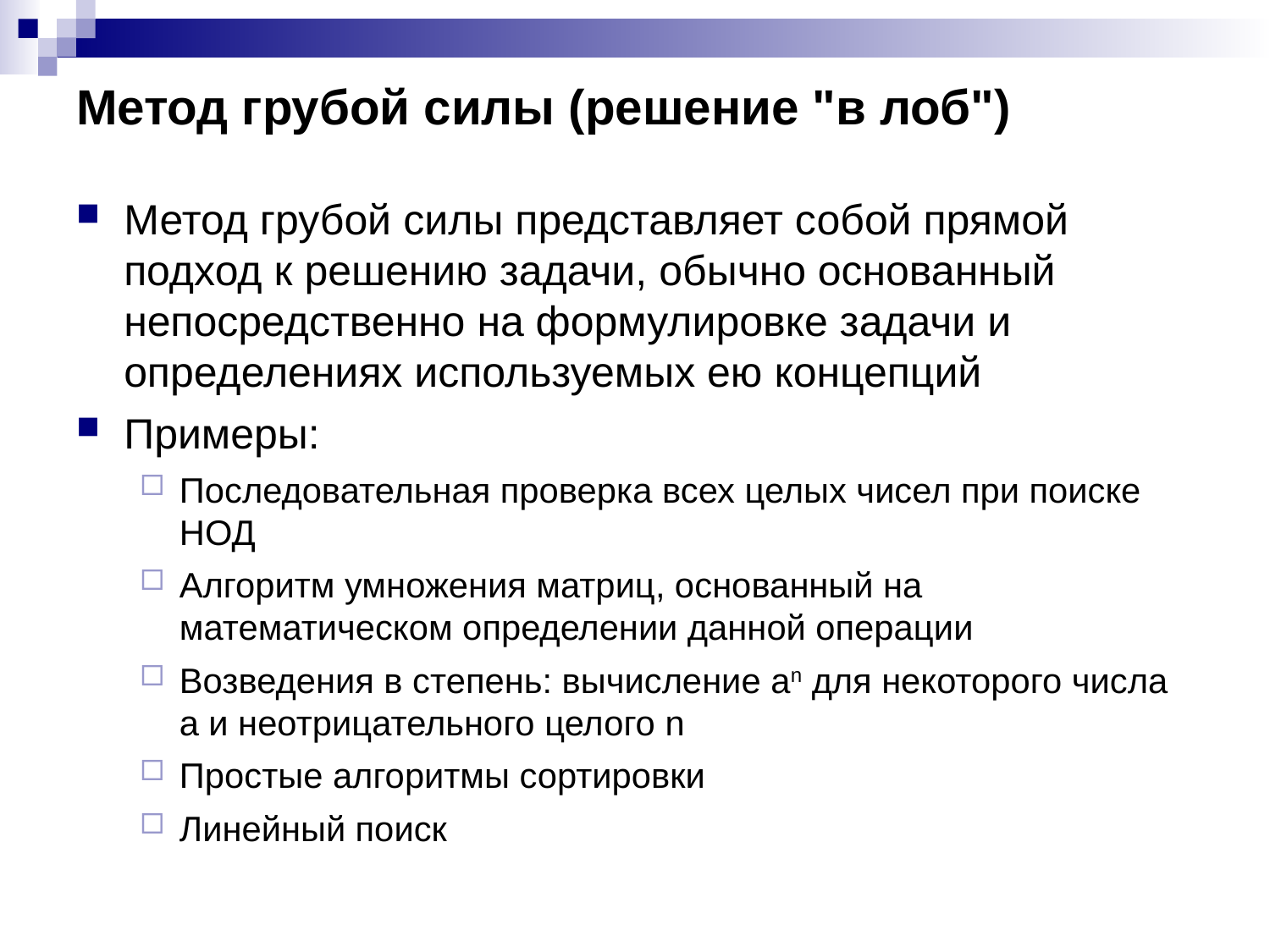

# Метод грубой силы (решение "в лоб")
Метод грубой силы представляет собой прямой подход к решению задачи, обычно основанный непосредственно на формулировке задачи и определениях используемых ею концепций
Примеры:
Последовательная проверка всех целых чисел при поиске НОД
Алгоритм умножения матриц, основанный на математическом определении данной операции
Возведения в степень: вычисление аn для некоторого числа а и неотрицательного целого n
Простые алгоритмы сортировки
Линейный поиск